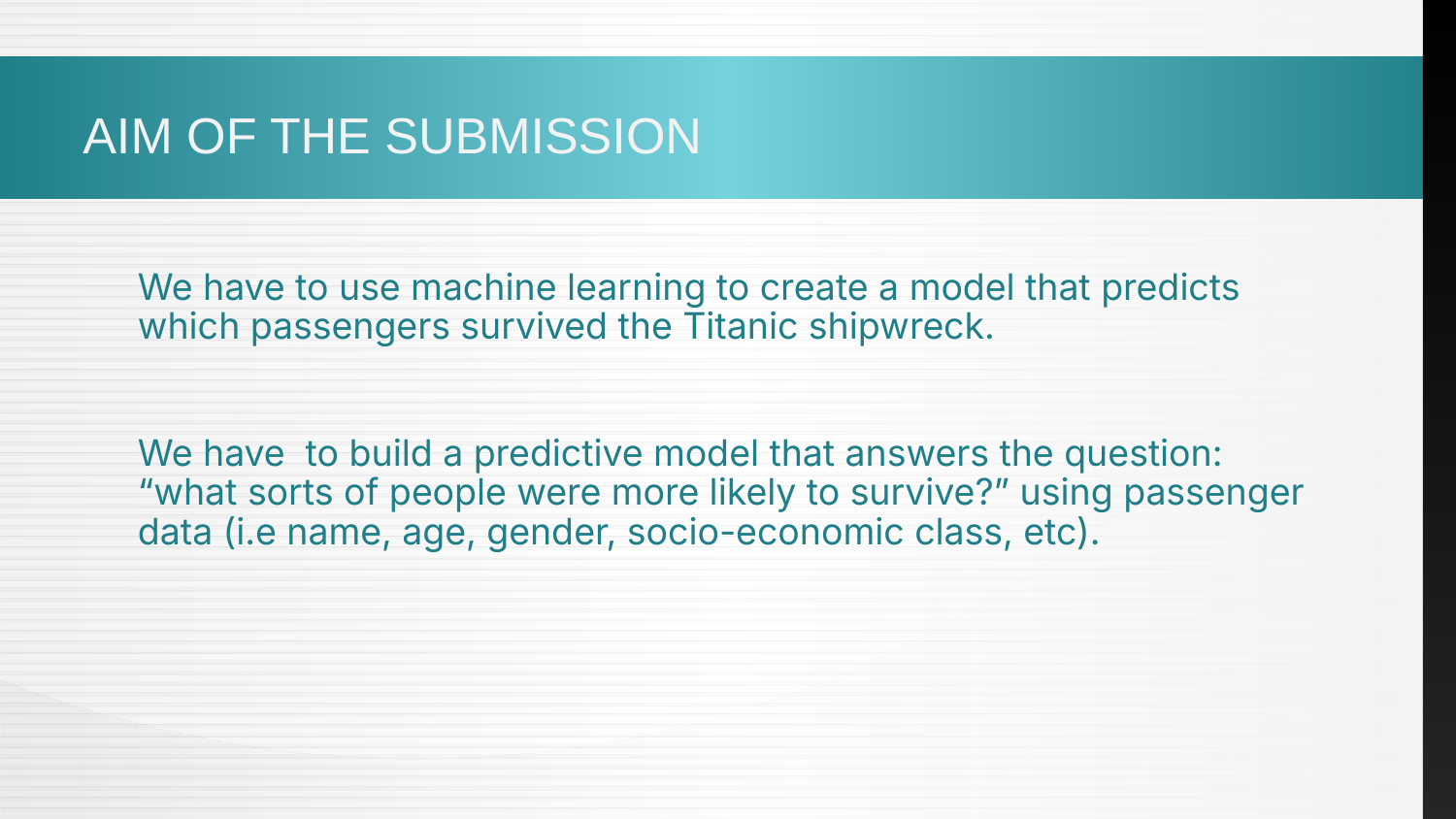

# AIM OF THE SUBMISSION
We have to use machine learning to create a model that predicts which passengers survived the Titanic shipwreck.

We have  to build a predictive model that answers the question: “what sorts of people were more likely to survive?” using passenger data (i.e name, age, gender, socio-economic class, etc).